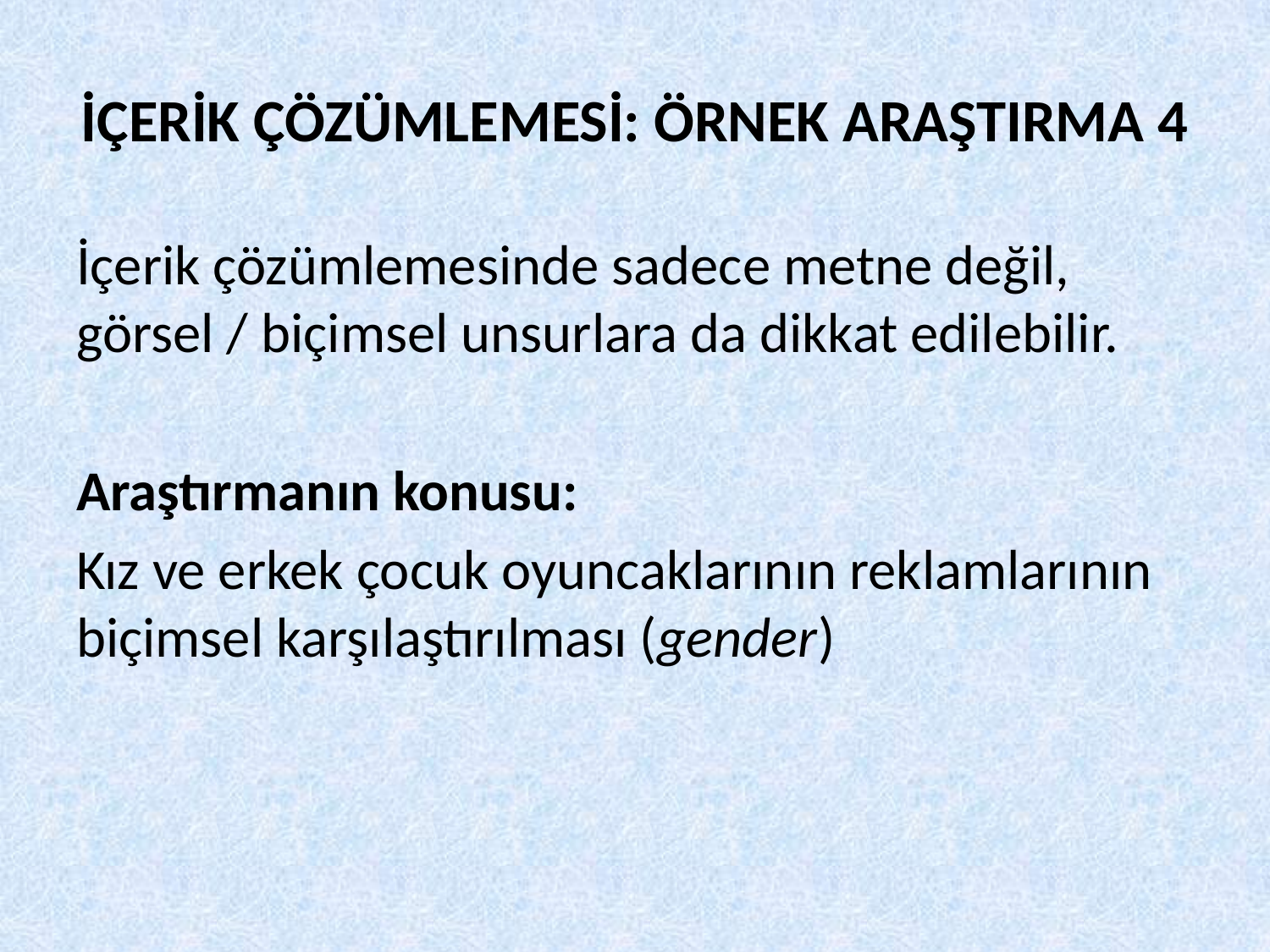

# İÇERİK ÇÖZÜMLEMESİ: ÖRNEK ARAŞTIRMA 4
İçerik çözümlemesinde sadece metne değil, görsel / biçimsel unsurlara da dikkat edilebilir.

Araştırmanın konusu:
Kız ve erkek çocuk oyuncaklarının reklamlarının biçimsel karşılaştırılması (gender)